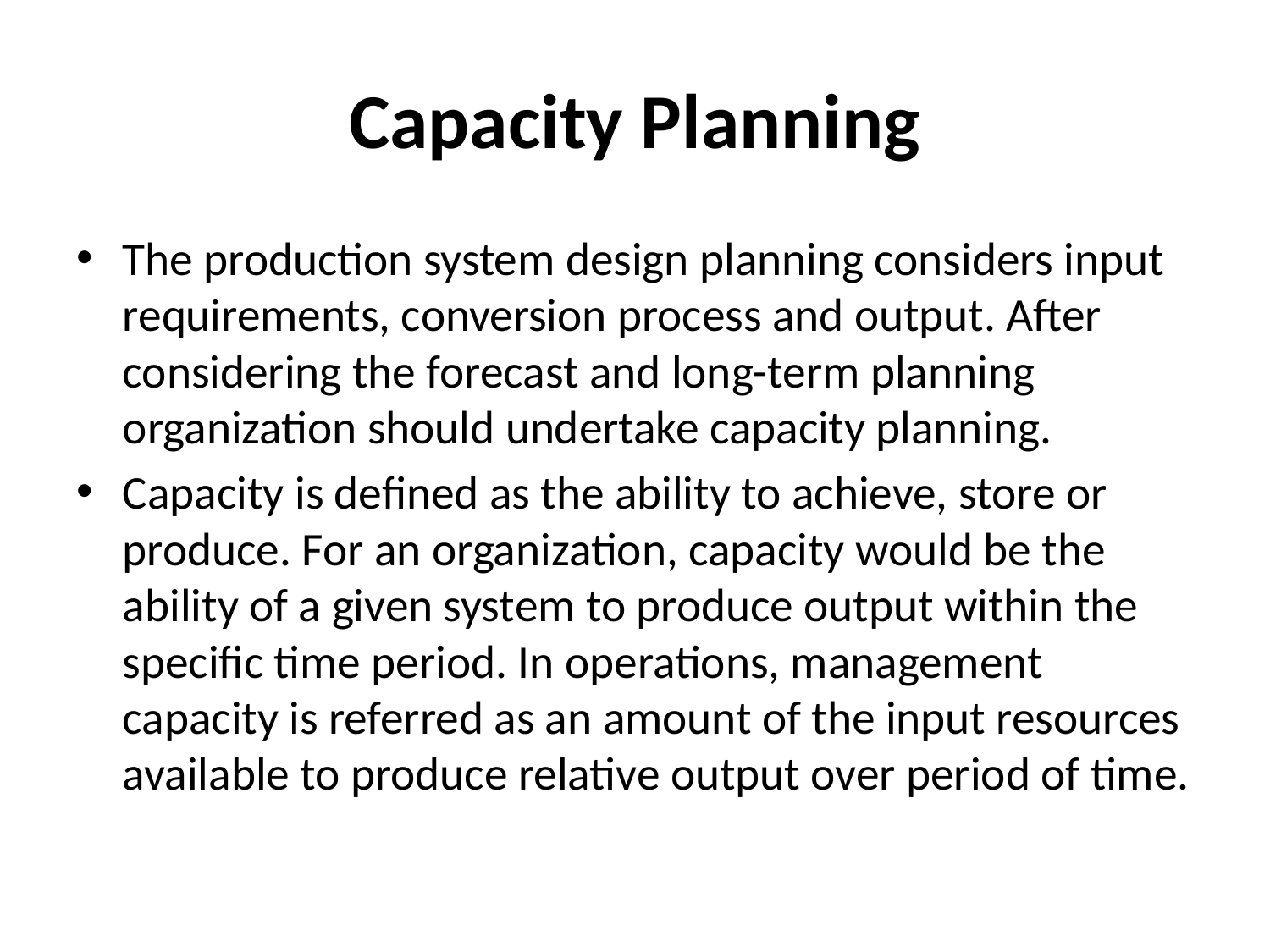

# Capacity Planning
The production system design planning considers input requirements, conversion process and output. After considering the forecast and long-term planning organization should undertake capacity planning.
Capacity is defined as the ability to achieve, store or produce. For an organization, capacity would be the ability of a given system to produce output within the specific time period. In operations, management capacity is referred as an amount of the input resources available to produce relative output over period of time.